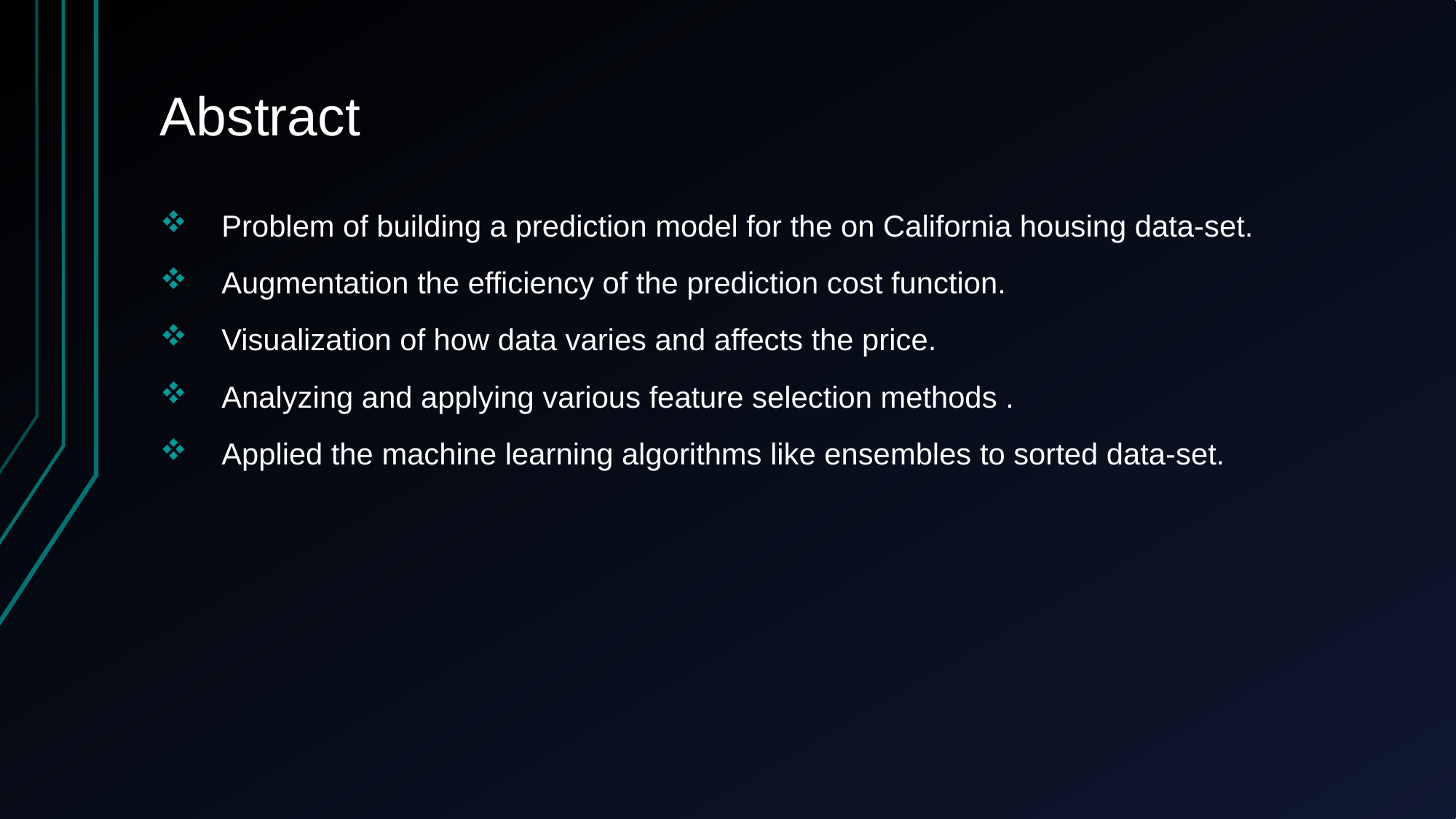

# Abstract
Problem of building a prediction model for the on California housing data-set.
Augmentation the efficiency of the prediction cost function.
Visualization of how data varies and affects the price.
Analyzing and applying various feature selection methods .
Applied the machine learning algorithms like ensembles to sorted data-set.